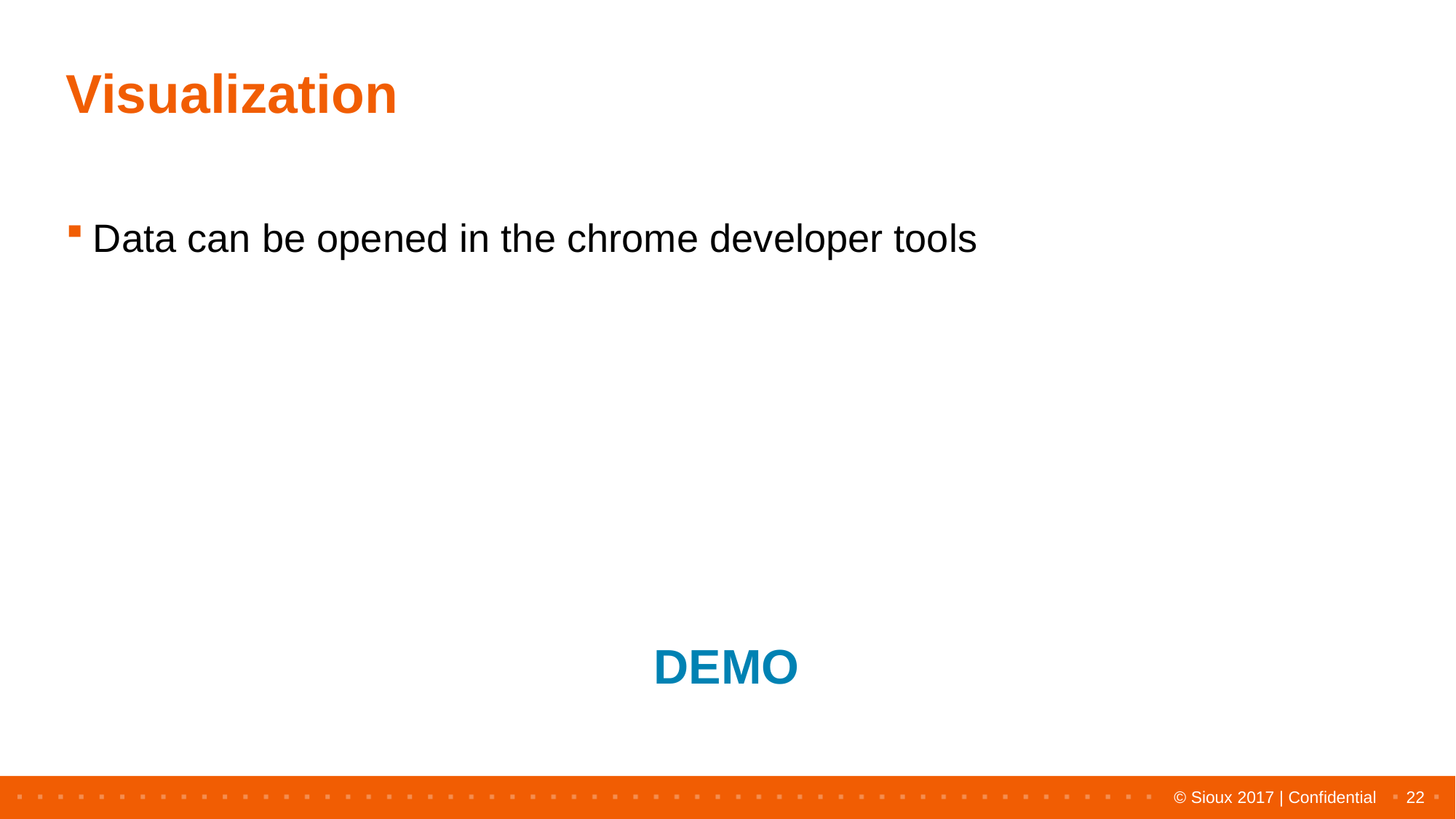

# Visualization
Data can be opened in the chrome developer tools
DEMO
22
© Sioux 2017 | Confidential